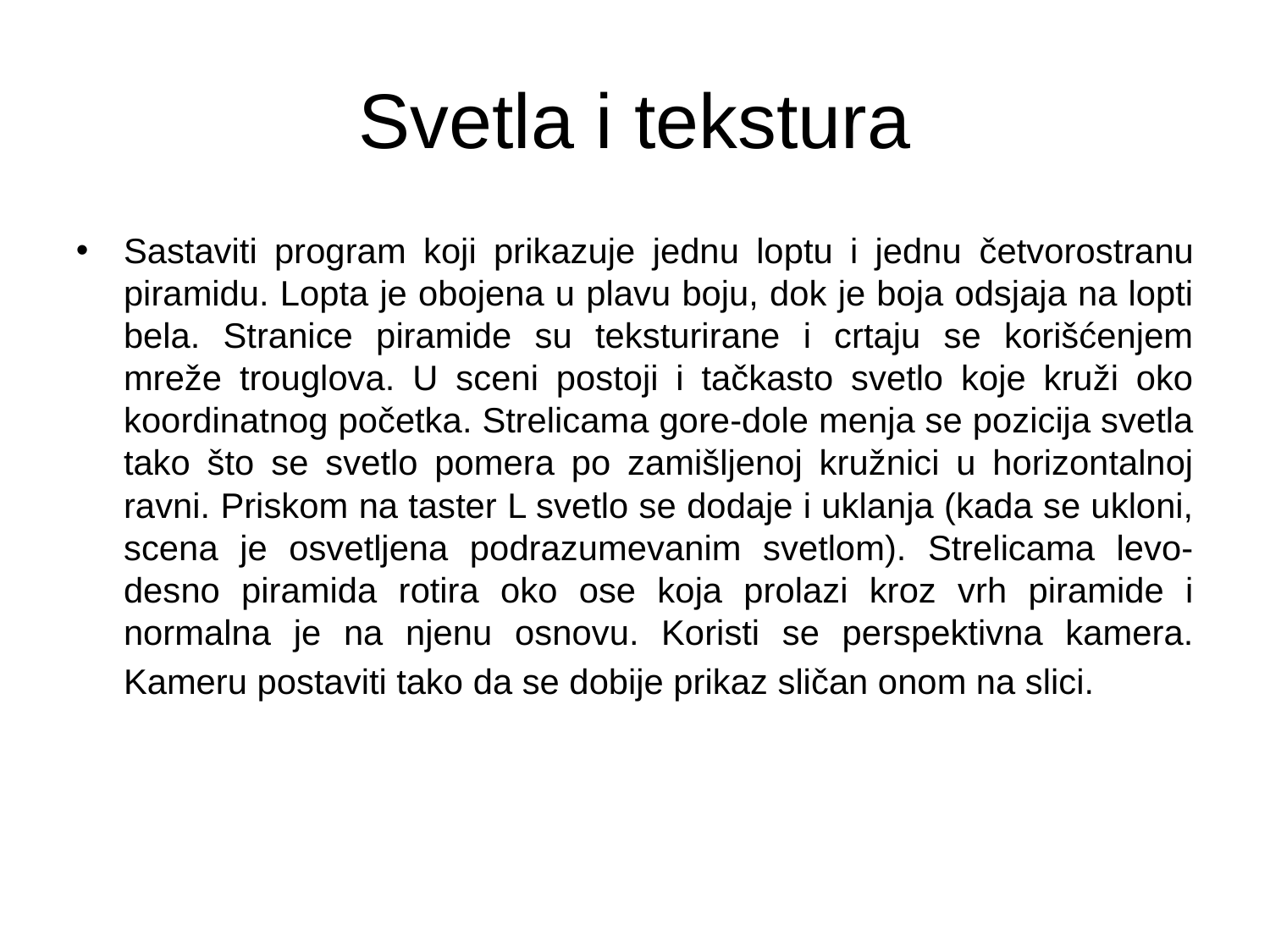

# Svetla i tekstura
Sastaviti program koji prikazuje jednu loptu i jednu četvorostranu piramidu. Lopta je obojena u plavu boju, dok je boja odsjaja na lopti bela. Stranice piramide su teksturirane i crtaju se korišćenjem mreže trouglova. U sceni postoji i tačkasto svetlo koje kruži oko koordinatnog početka. Strelicama gore-dole menja se pozicija svetla tako što se svetlo pomera po zamišljenoj kružnici u horizontalnoj ravni. Priskom na taster L svetlo se dodaje i uklanja (kada se ukloni, scena je osvetljena podrazumevanim svetlom). Strelicama levo-desno piramida rotira oko ose koja prolazi kroz vrh piramide i normalna je na njenu osnovu. Koristi se perspektivna kamera. Kameru postaviti tako da se dobije prikaz sličan onom na slici.